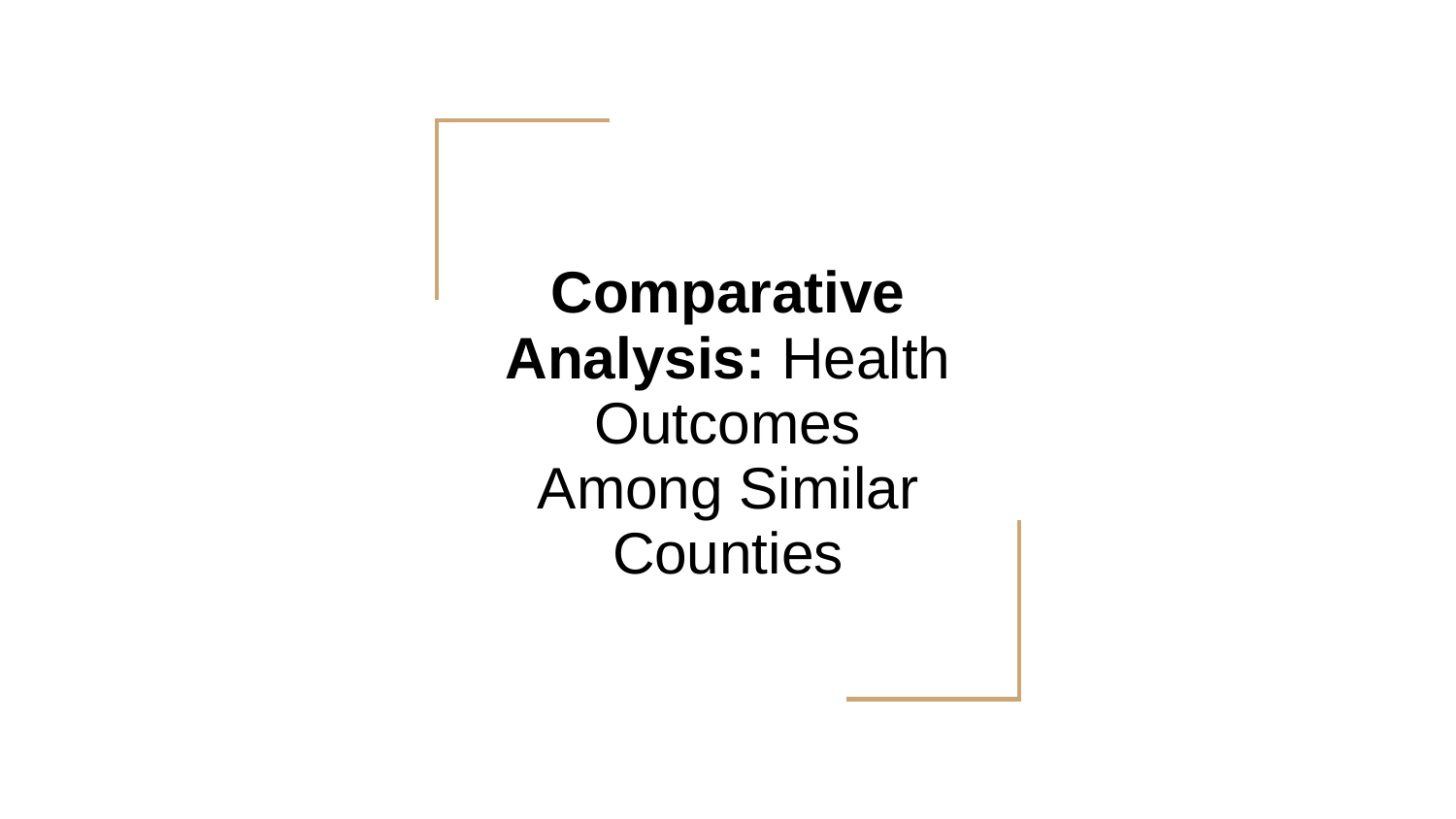

# Comparative Analysis: Health Outcomes Among Similar Counties